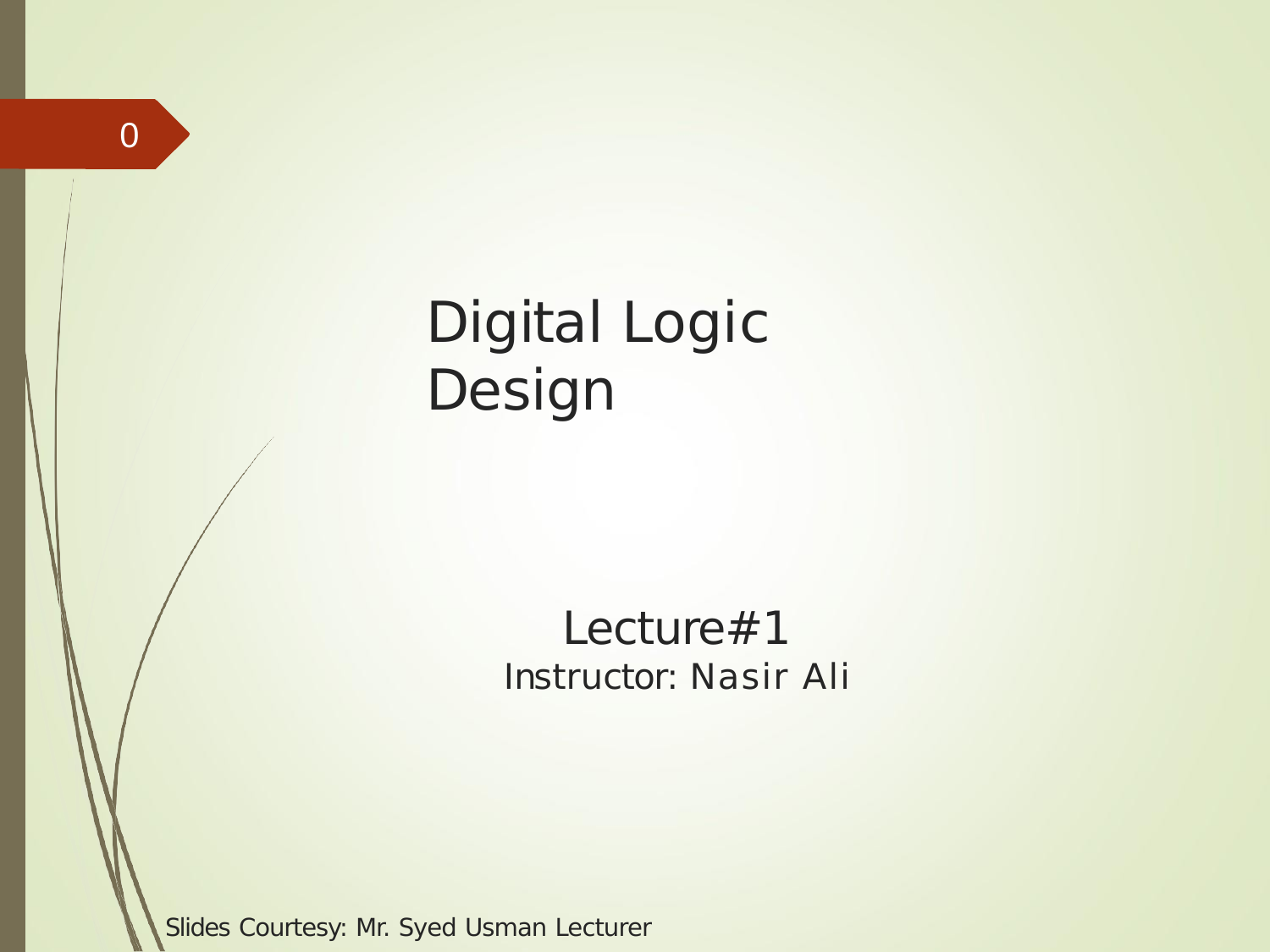

0
# Digital Logic Design
Lecture#1
Instructor: Nasir Ali
Slides Courtesy: Mr. Syed Usman Lecturer